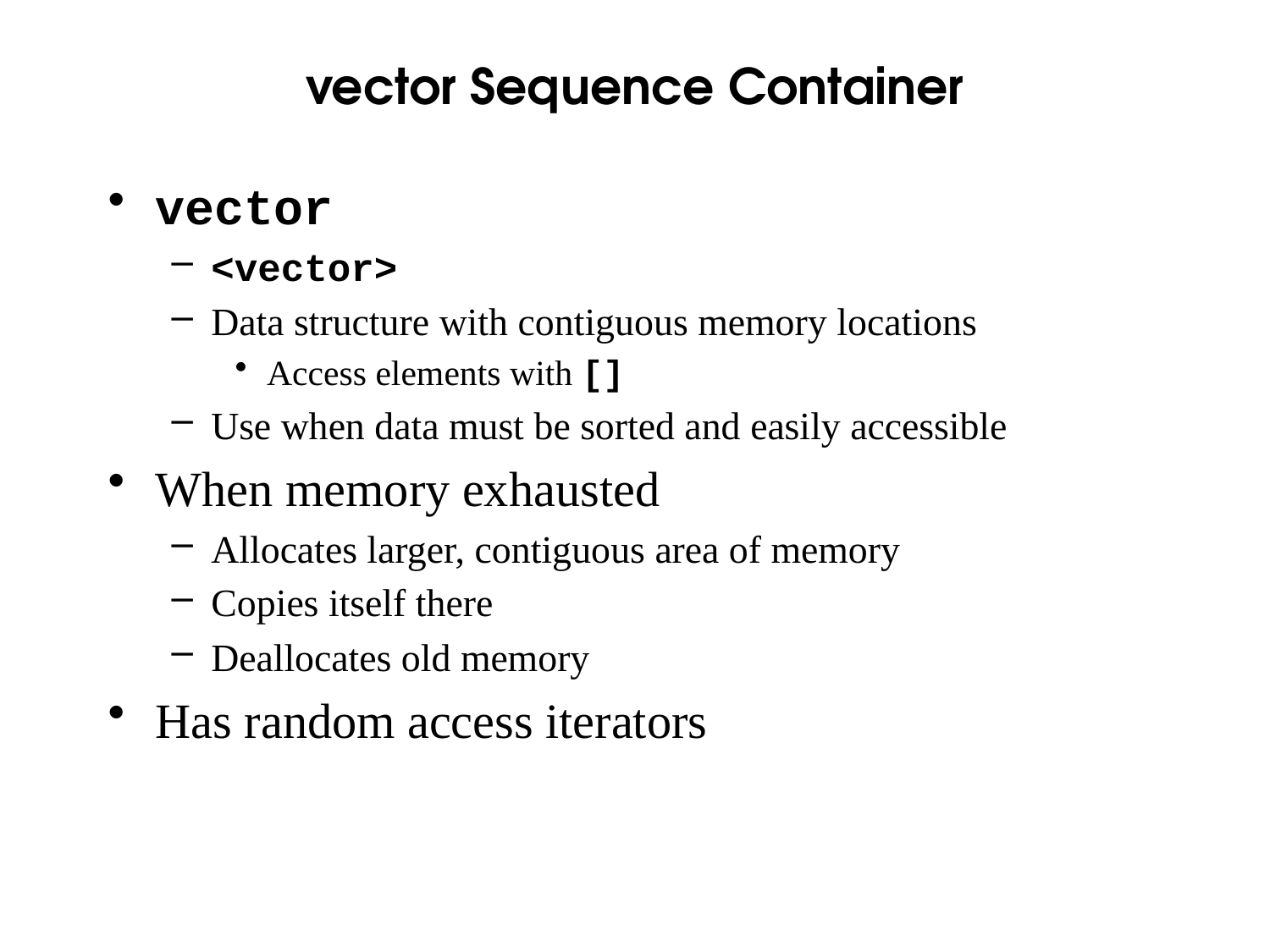

# vector Sequence Container
vector
<vector>
Data structure with contiguous memory locations
Access elements with []
Use when data must be sorted and easily accessible
When memory exhausted
Allocates larger, contiguous area of memory
Copies itself there
Deallocates old memory
Has random access iterators